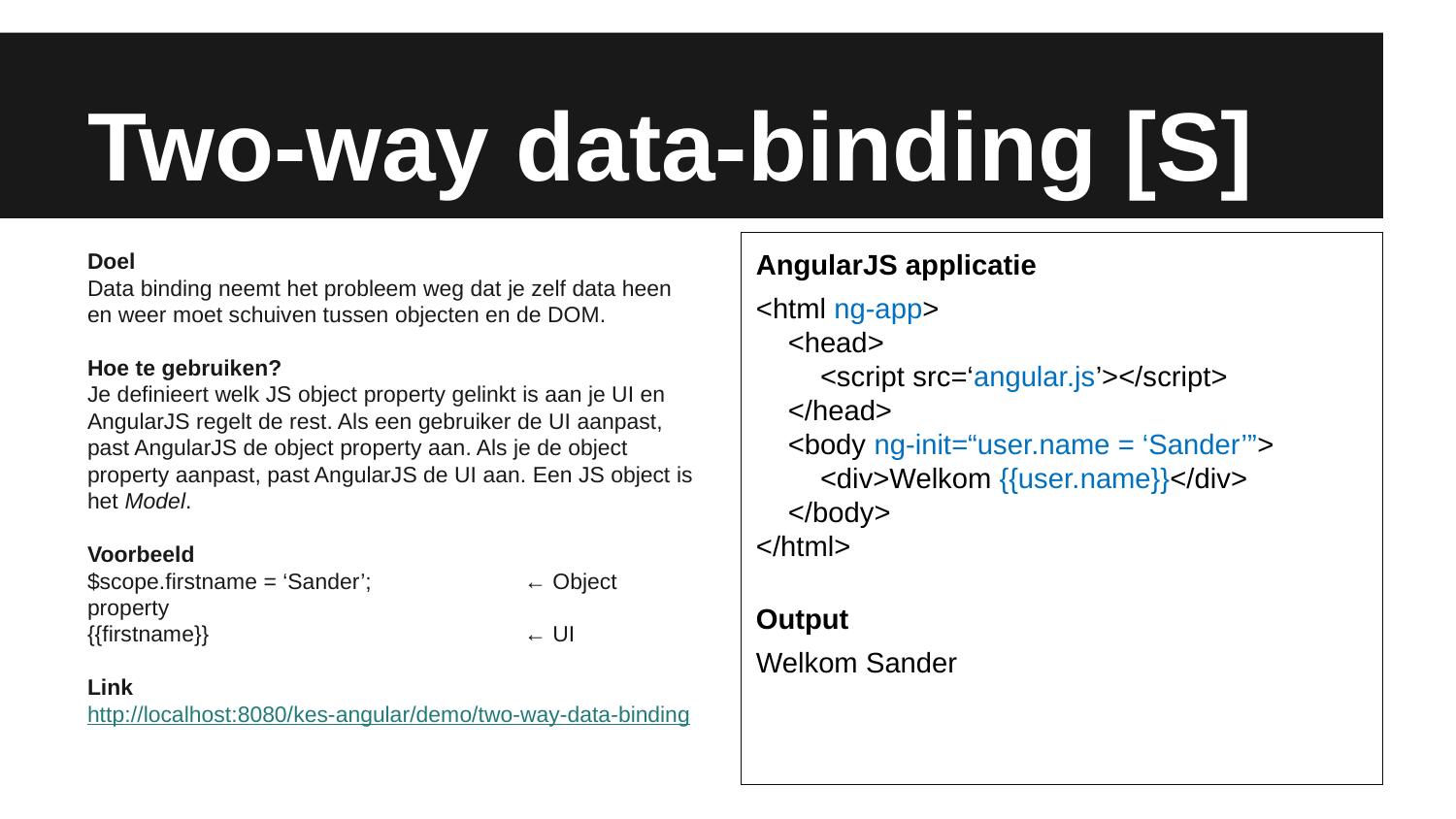

# Two-way data-binding [S]
Doel
Data binding neemt het probleem weg dat je zelf data heen en weer moet schuiven tussen objecten en de DOM.

Hoe te gebruiken?
Je definieert welk JS object property gelinkt is aan je UI en AngularJS regelt de rest. Als een gebruiker de UI aanpast, past AngularJS de object property aan. Als je de object property aanpast, past AngularJS de UI aan. Een JS object is het Model.

Voorbeeld
$scope.firstname = ‘Sander’;		← Object property
{{firstname}}			← UI

Link
http://localhost:8080/kes-angular/demo/two-way-data-binding
AngularJS applicatie

<html ng-app>
    <head>
        <script src=‘angular.js’></script>
    </head>
    <body ng-init=“user.name = ‘Sander’”>
        <div>Welkom {{user.name}}</div>
    </body>
</html>

Output

Welkom Sander